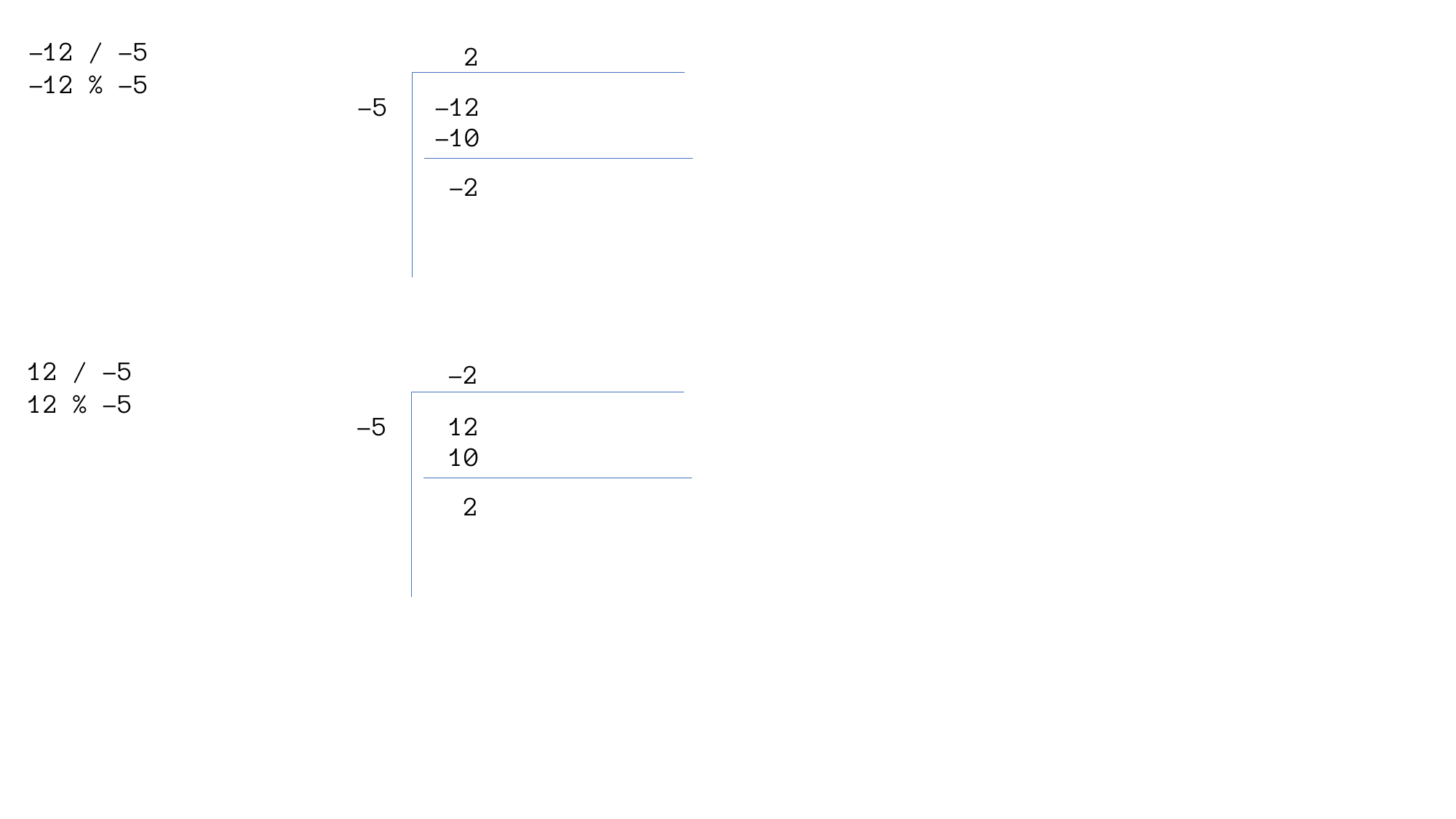

-12 / -5
-12 % -5

2
-5
-12
-10
-2
12 / -5
12 % -5

-2
-5
 12
 10
 2